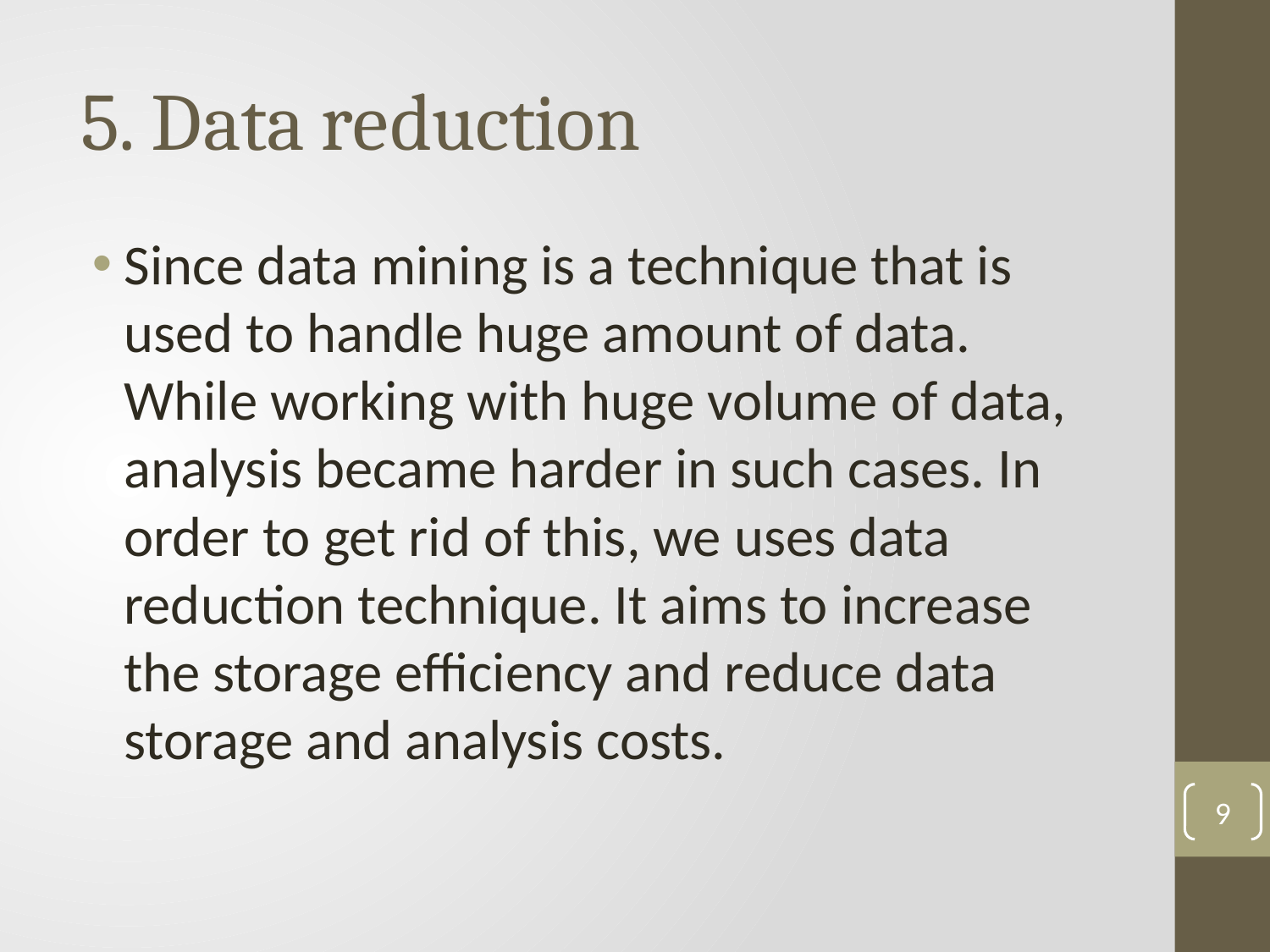

# 5. Data reduction
Since data mining is a technique that is used to handle huge amount of data. While working with huge volume of data, analysis became harder in such cases. In order to get rid of this, we uses data reduction technique. It aims to increase the storage efficiency and reduce data storage and analysis costs.
9